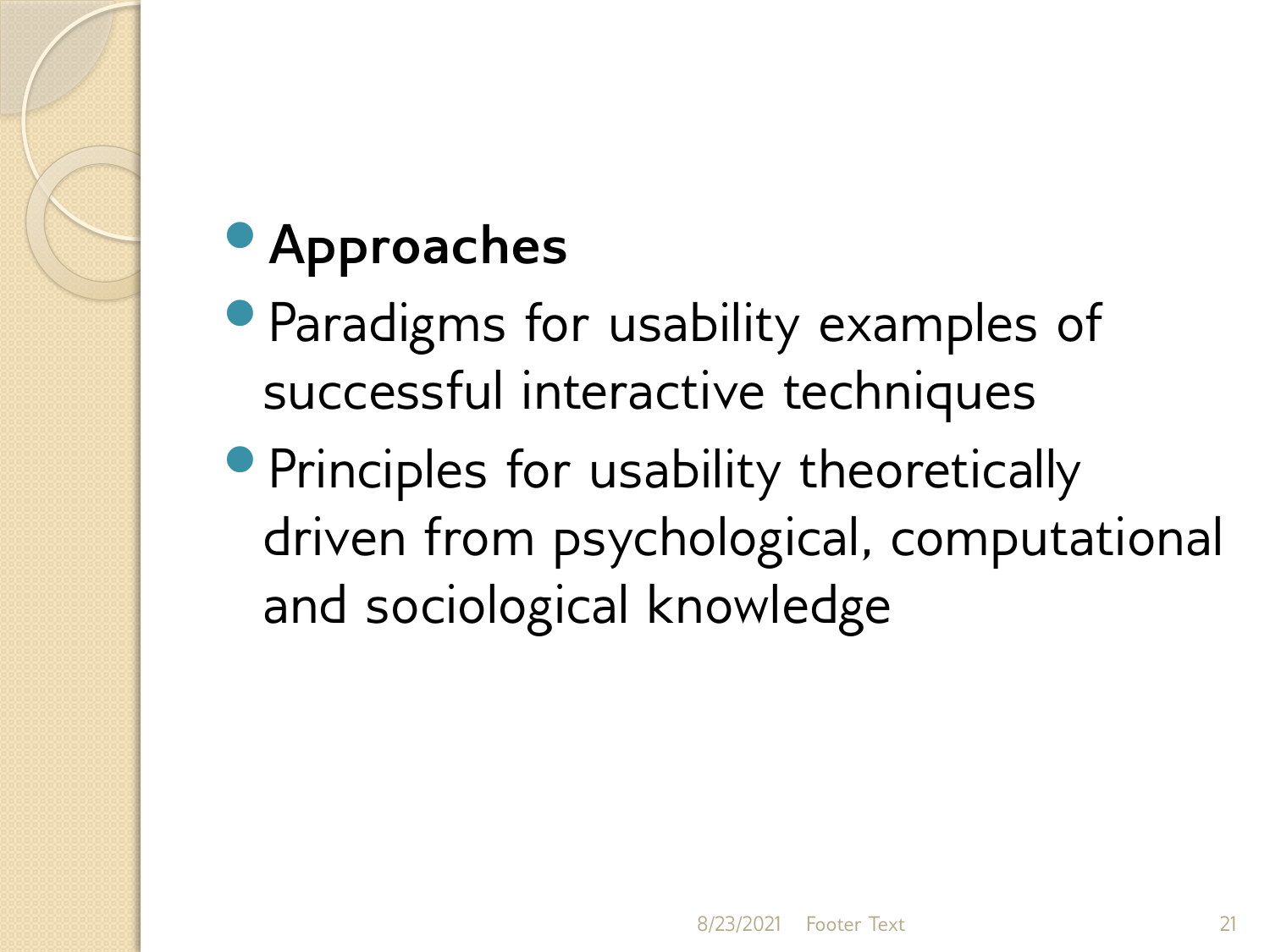

#
Approaches
Paradigms for usability examples of successful interactive techniques
Principles for usability theoretically driven from psychological, computational and sociological knowledge
8/23/2021
Footer Text
21